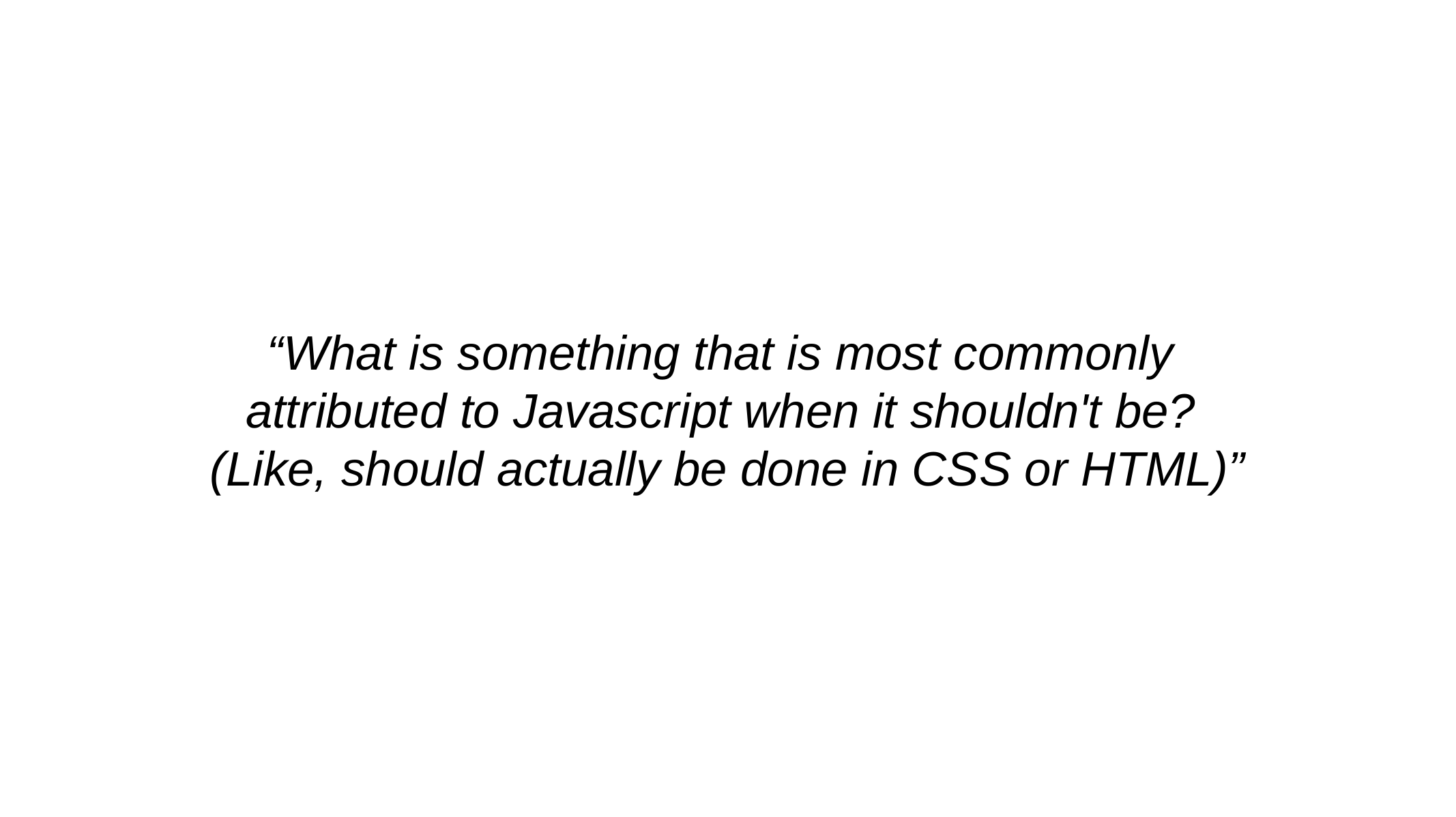

“What is something that is most commonly
attributed to Javascript when it shouldn't be?
(Like, should actually be done in CSS or HTML)”